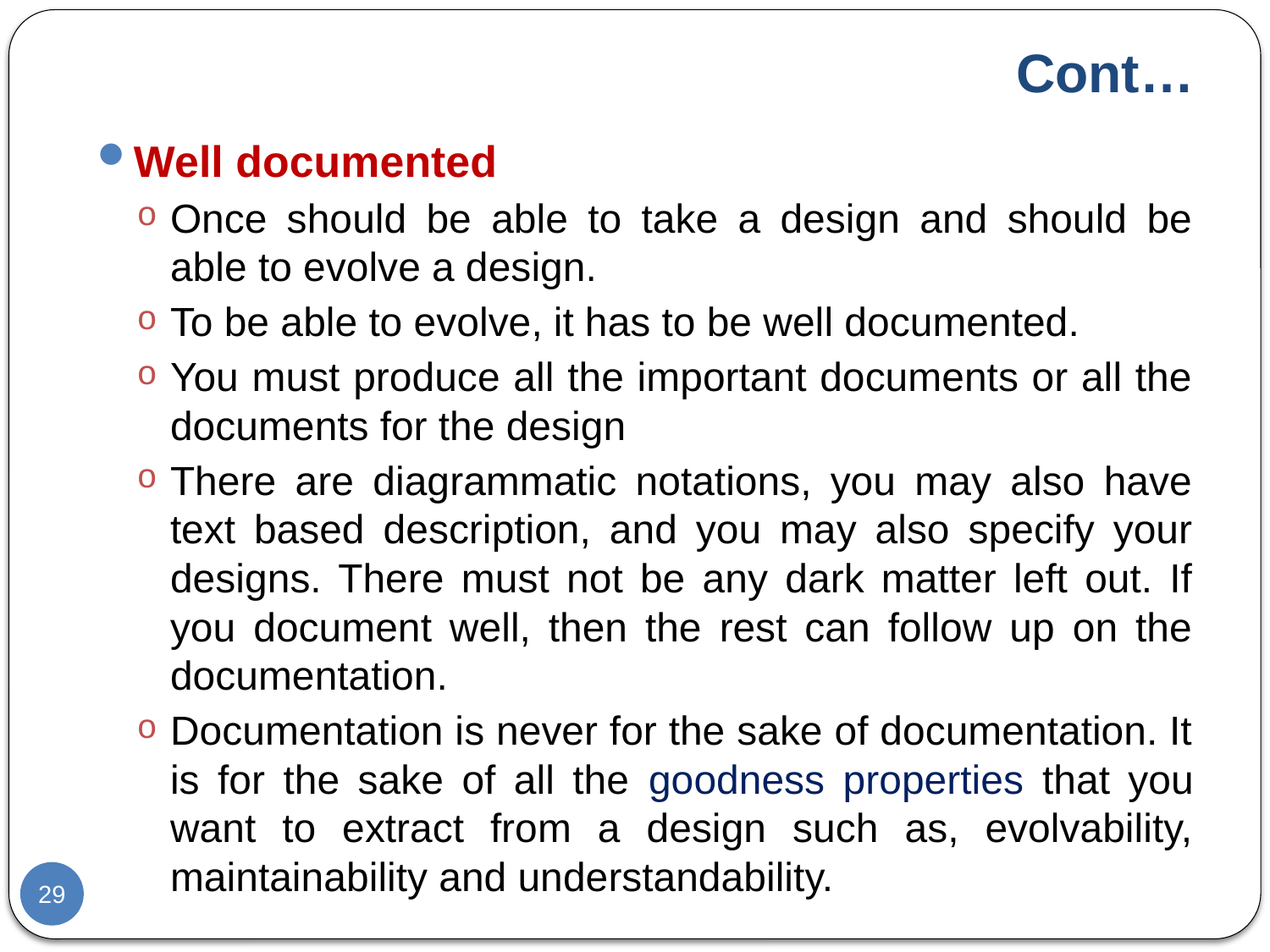

# Cont…
Well documented
Once should be able to take a design and should be able to evolve a design.
To be able to evolve, it has to be well documented.
You must produce all the important documents or all the documents for the design
There are diagrammatic notations, you may also have text based description, and you may also specify your designs. There must not be any dark matter left out. If you document well, then the rest can follow up on the documentation.
Documentation is never for the sake of documentation. It is for the sake of all the goodness properties that you want to extract from a design such as, evolvability, maintainability and understandability.

29